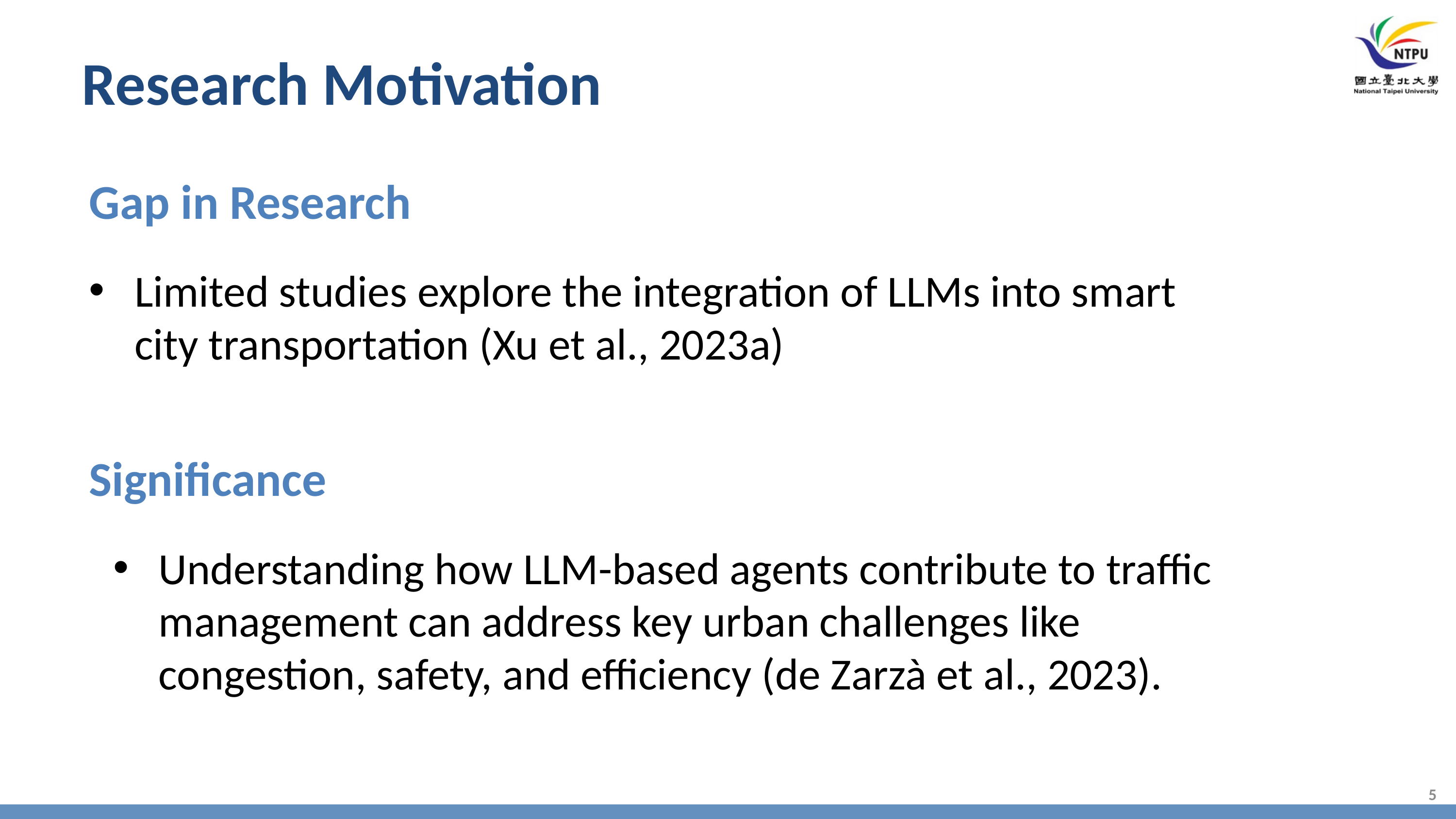

Research Motivation
Gap in Research
Limited studies explore the integration of LLMs into smart city transportation (Xu et al., 2023a)
Significance
Understanding how LLM-based agents contribute to traffic management can address key urban challenges like congestion, safety, and efficiency (de Zarzà et al., 2023).
5